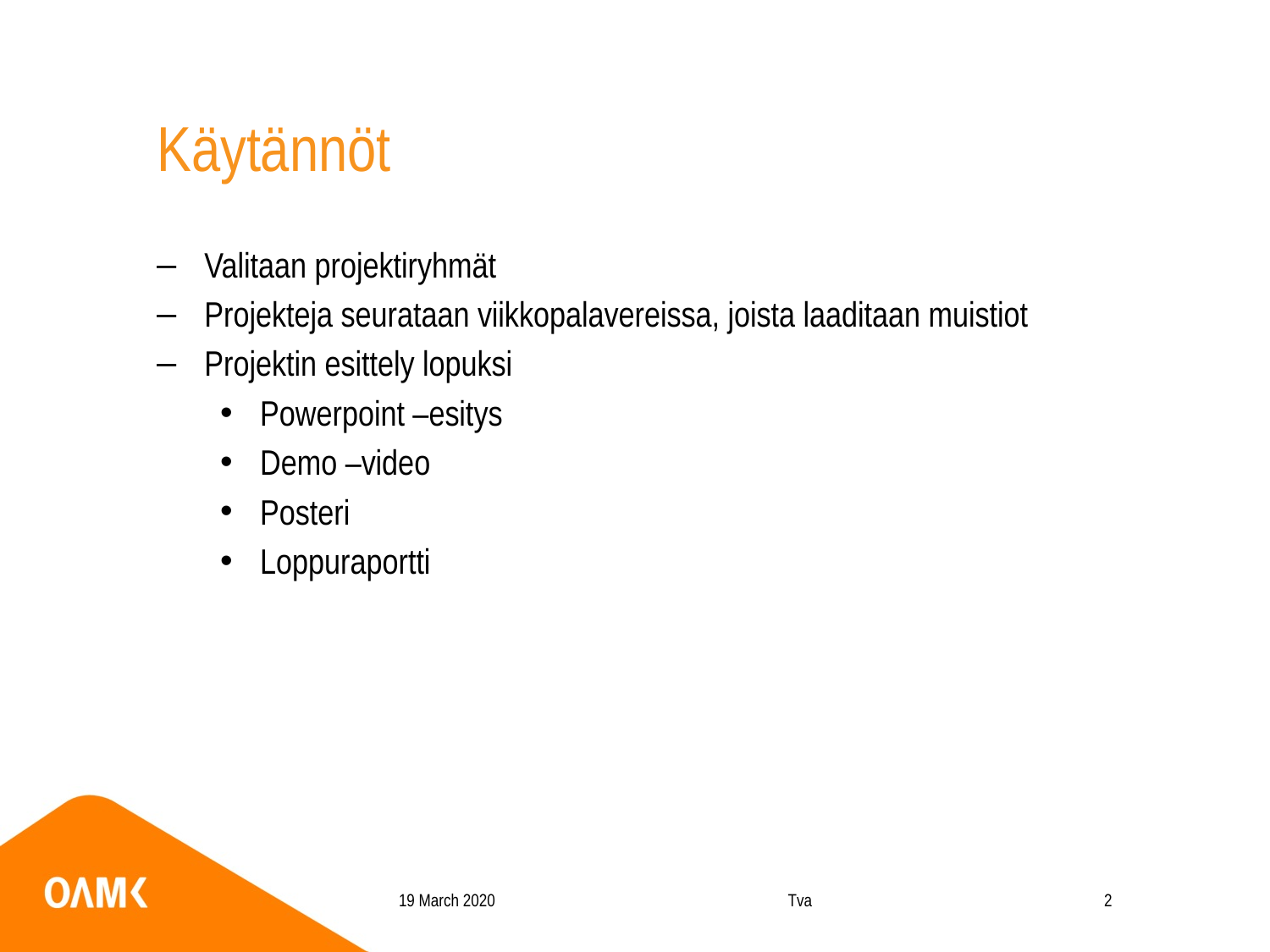

# Käytännöt
Valitaan projektiryhmät
Projekteja seurataan viikkopalavereissa, joista laaditaan muistiot
Projektin esittely lopuksi
Powerpoint –esitys
Demo –video
Posteri
Loppuraportti

19 March 2020
Tva
2